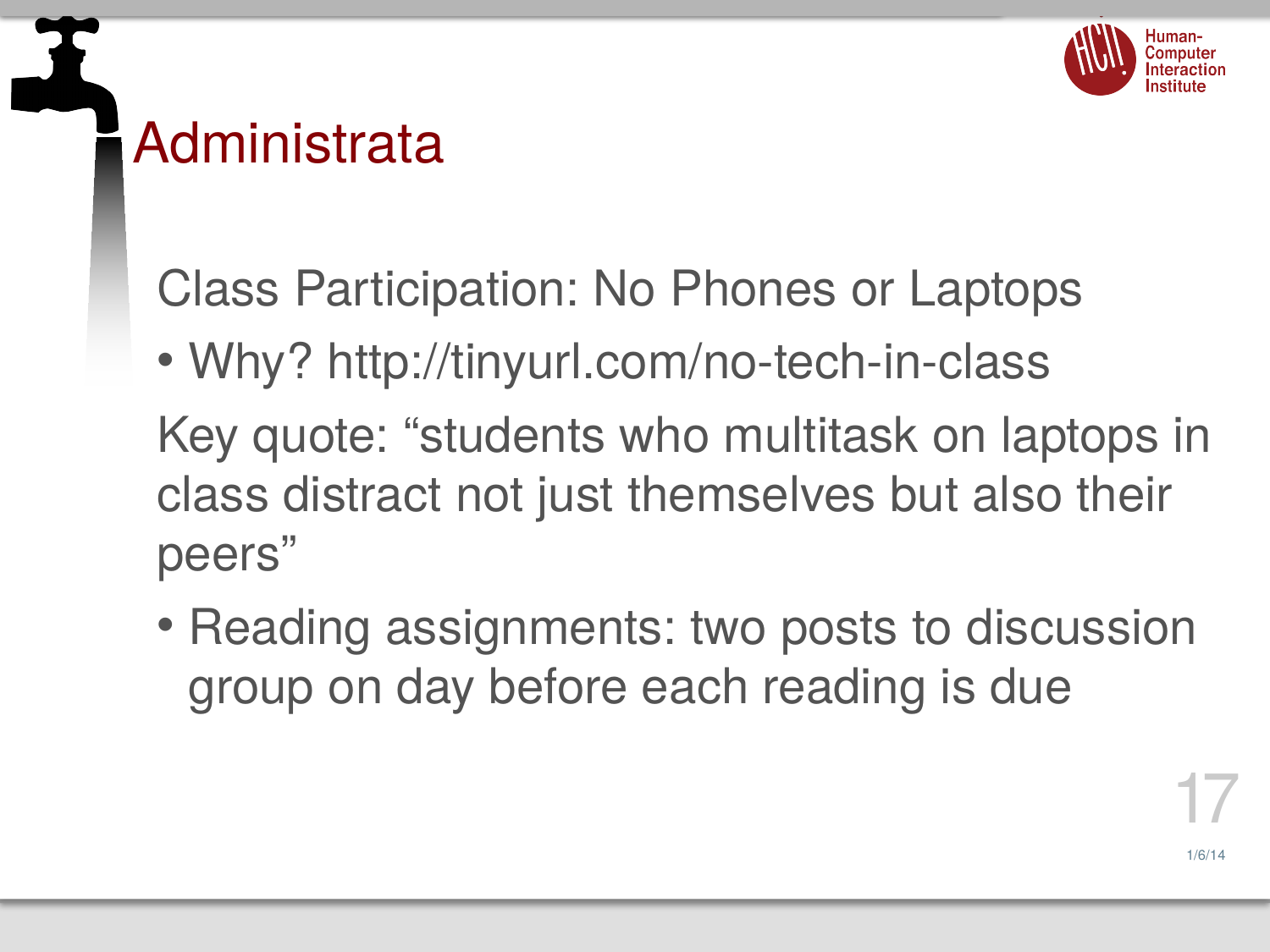

# Administrata
Class Participation: No Phones or Laptops
Why? http://tinyurl.com/no-tech-in-class
Key quote: “students who multitask on laptops in class distract not just themselves but also their peers”
Reading assignments: two posts to discussion group on day before each reading is due
17
1/6/14